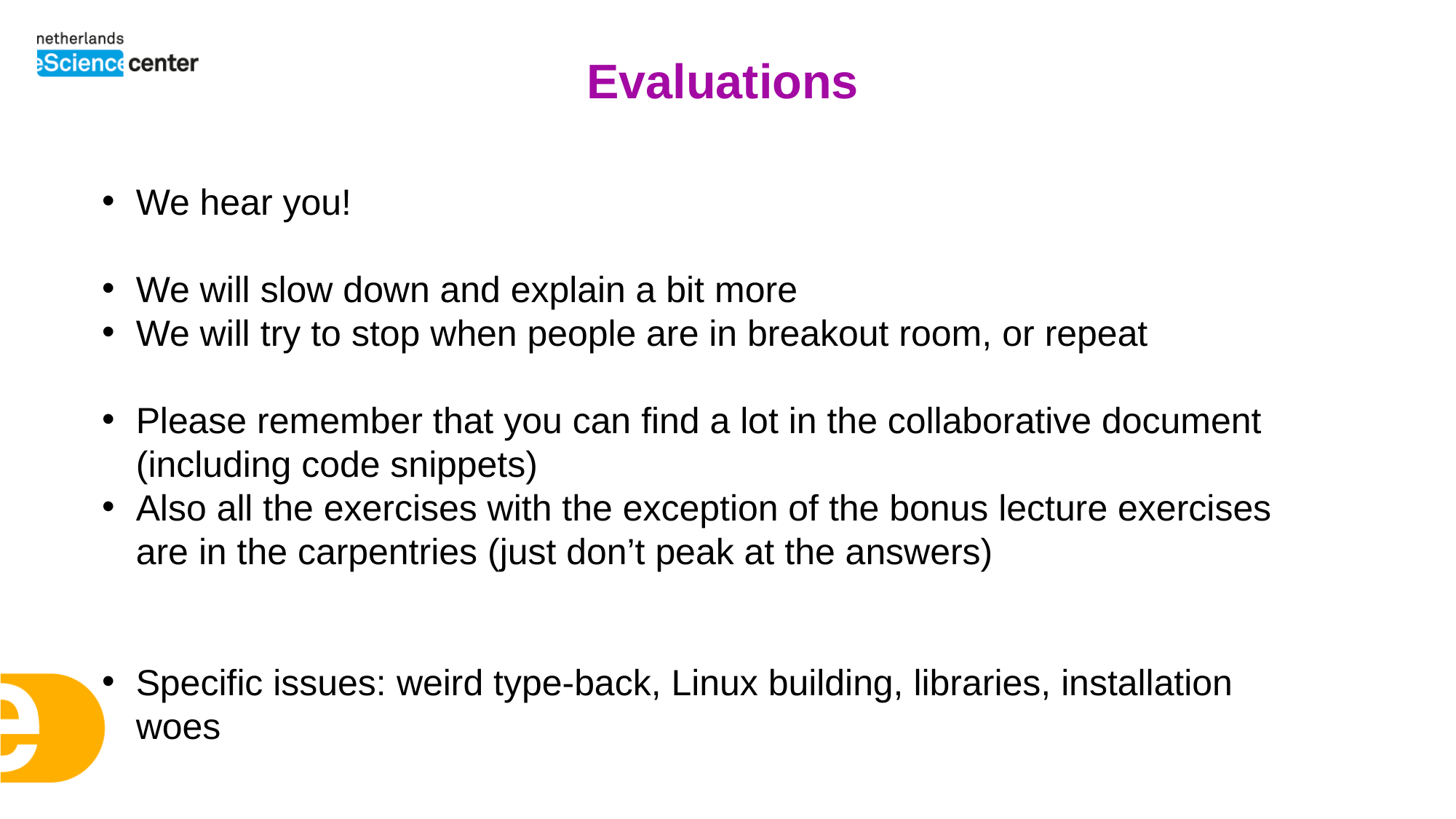

Evaluations
We hear you!

We will slow down and explain a bit more
We will try to stop when people are in breakout room, or repeat

Please remember that you can find a lot in the collaborative document (including code snippets)
Also all the exercises with the exception of the bonus lecture exercises are in the carpentries (just don’t peak at the answers)

Specific issues: weird type-back, Linux building, libraries, installation woes